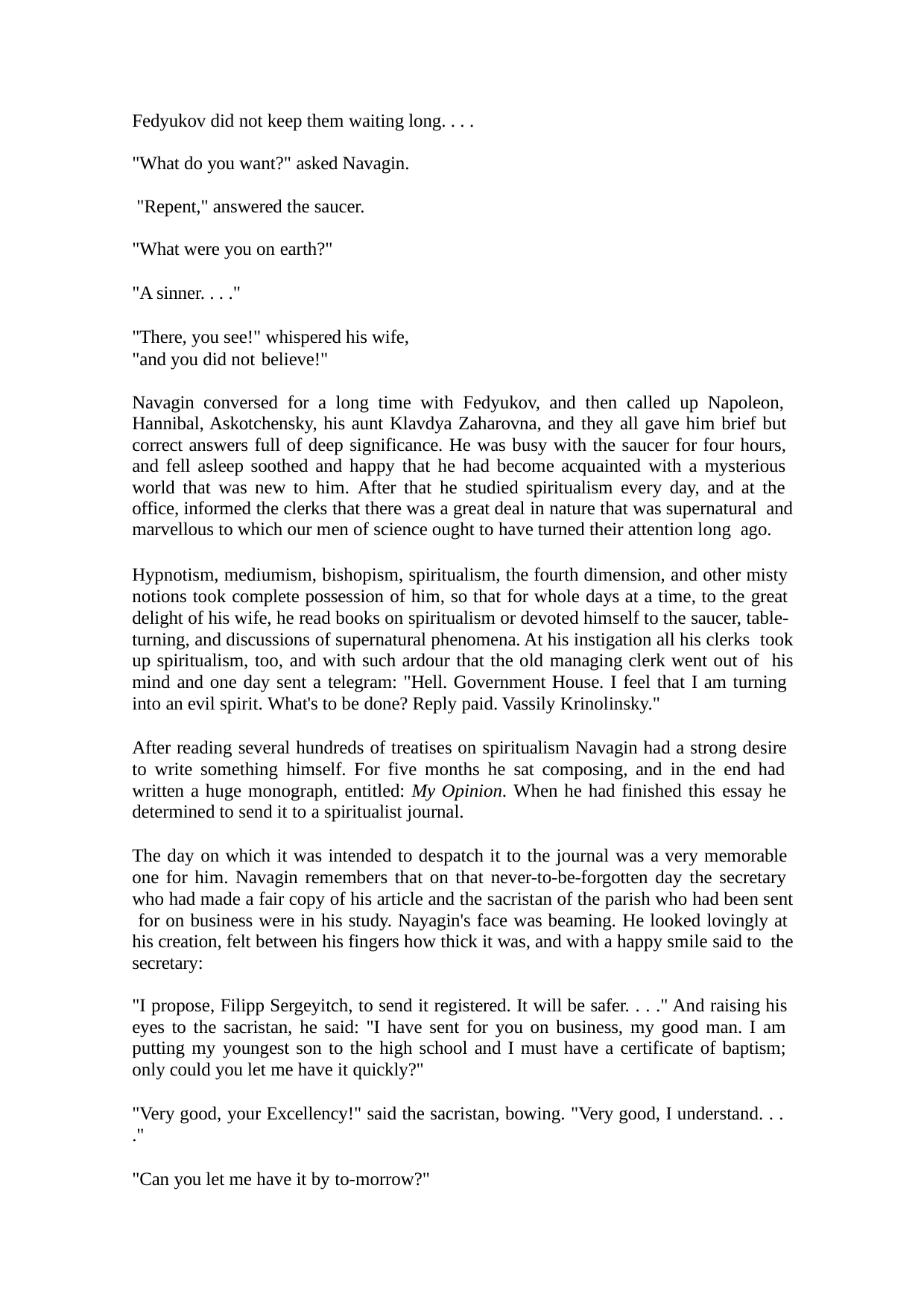

Fedyukov did not keep them waiting long. . . .
"What do you want?" asked Navagin.  "Repent," answered the saucer.  "What were you on earth?"

"A sinner. . . ."

"There, you see!" whispered his wife, "and you did not believe!"

Navagin conversed for a long time with Fedyukov, and then called up Napoleon,  Hannibal, Askotchensky, his aunt Klavdya Zaharovna, and they all gave him brief but  correct answers full of deep significance. He was busy with the saucer for four hours,  and fell asleep soothed and happy that he had become acquainted with a mysterious  world that was new to him. After that he studied spiritualism every day, and at the  office, informed the clerks that there was a great deal in nature that was supernatural  and marvellous to which our men of science ought to have turned their attention long  ago.

Hypnotism, mediumism, bishopism, spiritualism, the fourth dimension, and other misty  notions took complete possession of him, so that for whole days at a time, to the great  delight of his wife, he read books on spiritualism or devoted himself to the saucer, table-  turning, and discussions of supernatural phenomena. At his instigation all his clerks  took up spiritualism, too, and with such ardour that the old managing clerk went out of  his mind and one day sent a telegram: "Hell. Government House. I feel that I am turning  into an evil spirit. What's to be done? Reply paid. Vassily Krinolinsky."

After reading several hundreds of treatises on spiritualism Navagin had a strong desire  to write something himself. For five months he sat composing, and in the end had  written a huge monograph, entitled: My Opinion. When he had finished this essay he  determined to send it to a spiritualist journal.

The day on which it was intended to despatch it to the journal was a very memorable  one for him. Navagin remembers that on that never-to-be-forgotten day the secretary  who had made a fair copy of his article and the sacristan of the parish who had been sent  for on business were in his study. Nayagin's face was beaming. He looked lovingly at  his creation, felt between his fingers how thick it was, and with a happy smile said to  the secretary:

"I propose, Filipp Sergeyitch, to send it registered. It will be safer. . . ." And raising his  eyes to the sacristan, he said: "I have sent for you on business, my good man. I am  putting my youngest son to the high school and I must have a certificate of baptism;  only could you let me have it quickly?"

"Very good, your Excellency!" said the sacristan, bowing. "Very good, I understand. . .
."

"Can you let me have it by to-morrow?"